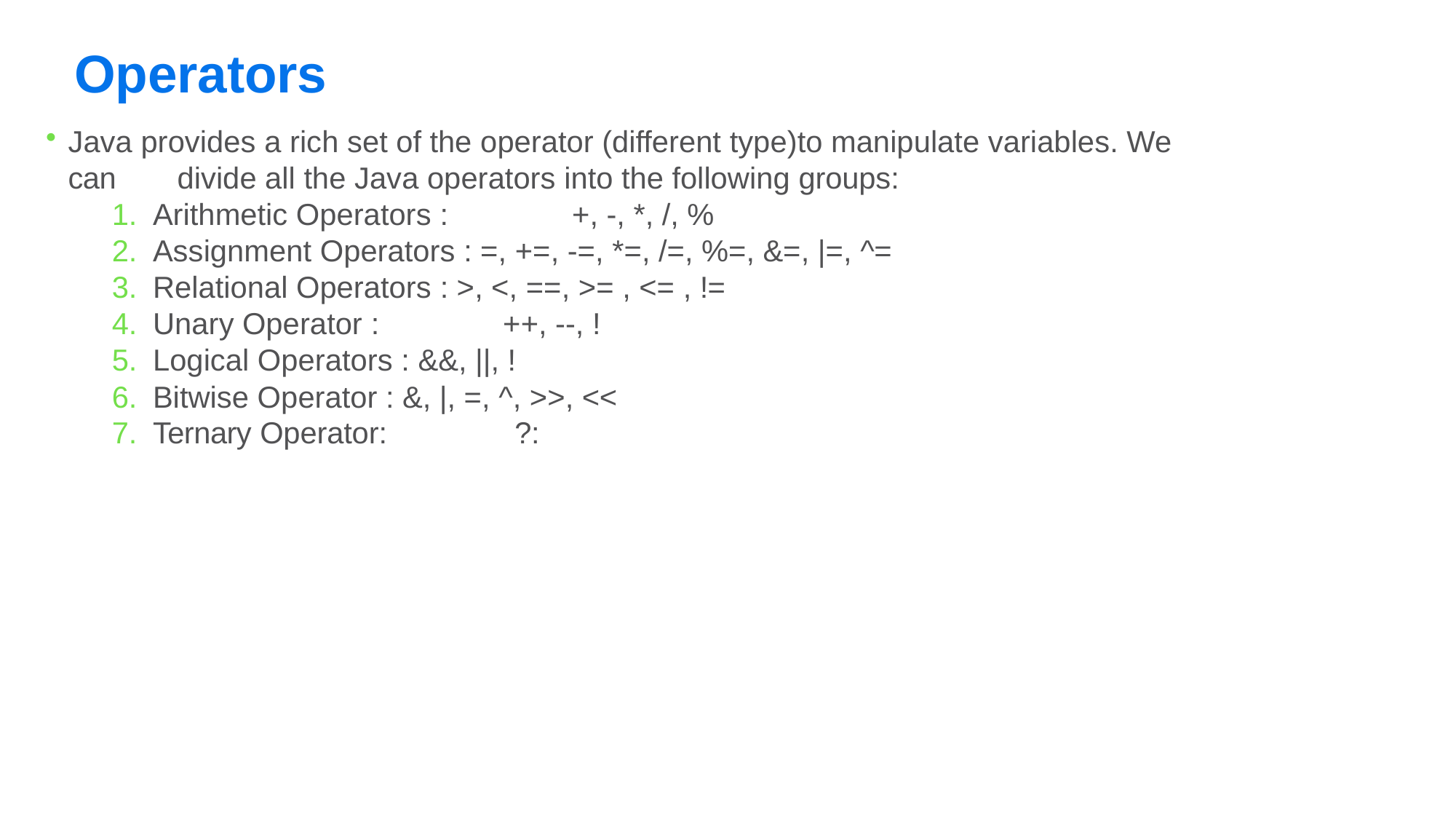

# Operators
Java provides a rich set of the operator (different type)to manipulate variables. We can 	divide all the Java operators into the following groups:
Arithmetic Operators :	+, -, *, /, %
Assignment Operators : =, +=, -=, *=, /=, %=, &=, |=, ^=
Relational Operators : >, <, ==, >= , <= , !=
Unary Operator :	++, --, !
Logical Operators : &&, ||, !
Bitwise Operator : &, |, =, ^, >>, <<
Ternary Operator:	?: